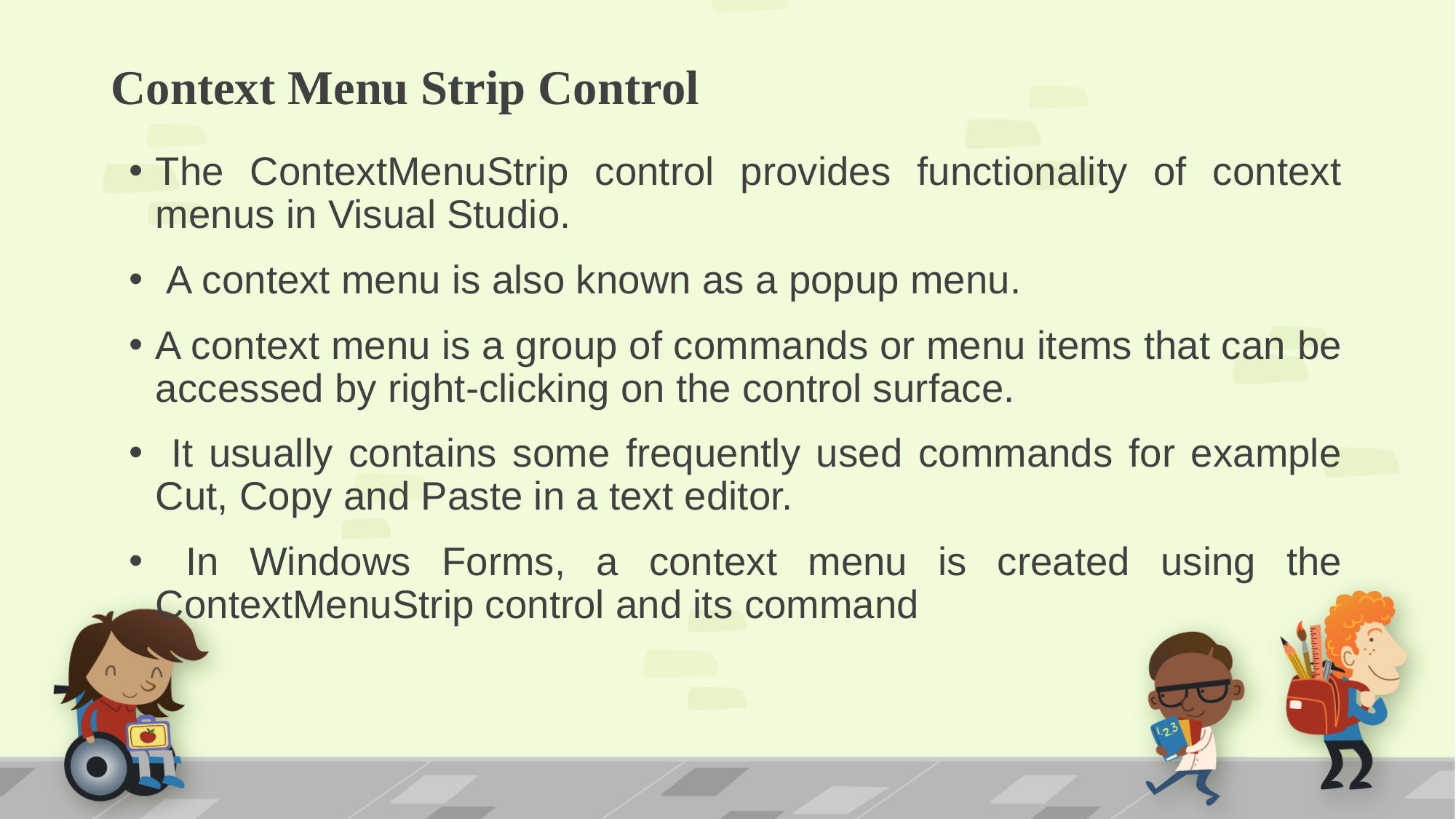

# Context Menu Strip Control
The ContextMenuStrip control provides functionality of context menus in Visual Studio.
 A context menu is also known as a popup menu.
A context menu is a group of commands or menu items that can be accessed by right-clicking on the control surface.
 It usually contains some frequently used commands for example Cut, Copy and Paste in a text editor.
 In Windows Forms, a context menu is created using the ContextMenuStrip control and its command